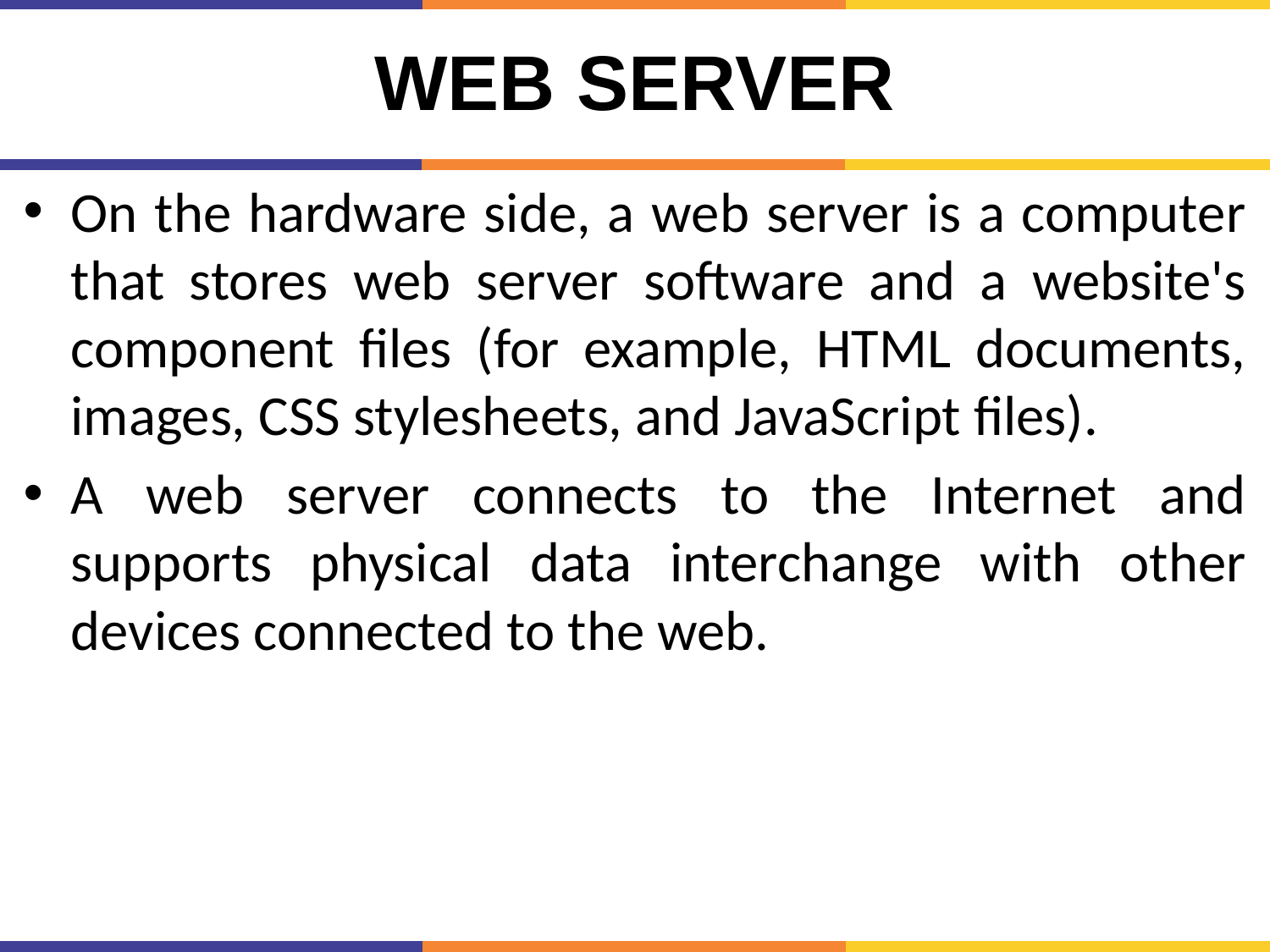

# Web Server
On the hardware side, a web server is a computer that stores web server software and a website's component files (for example, HTML documents, images, CSS stylesheets, and JavaScript files).
A web server connects to the Internet and supports physical data interchange with other devices connected to the web.